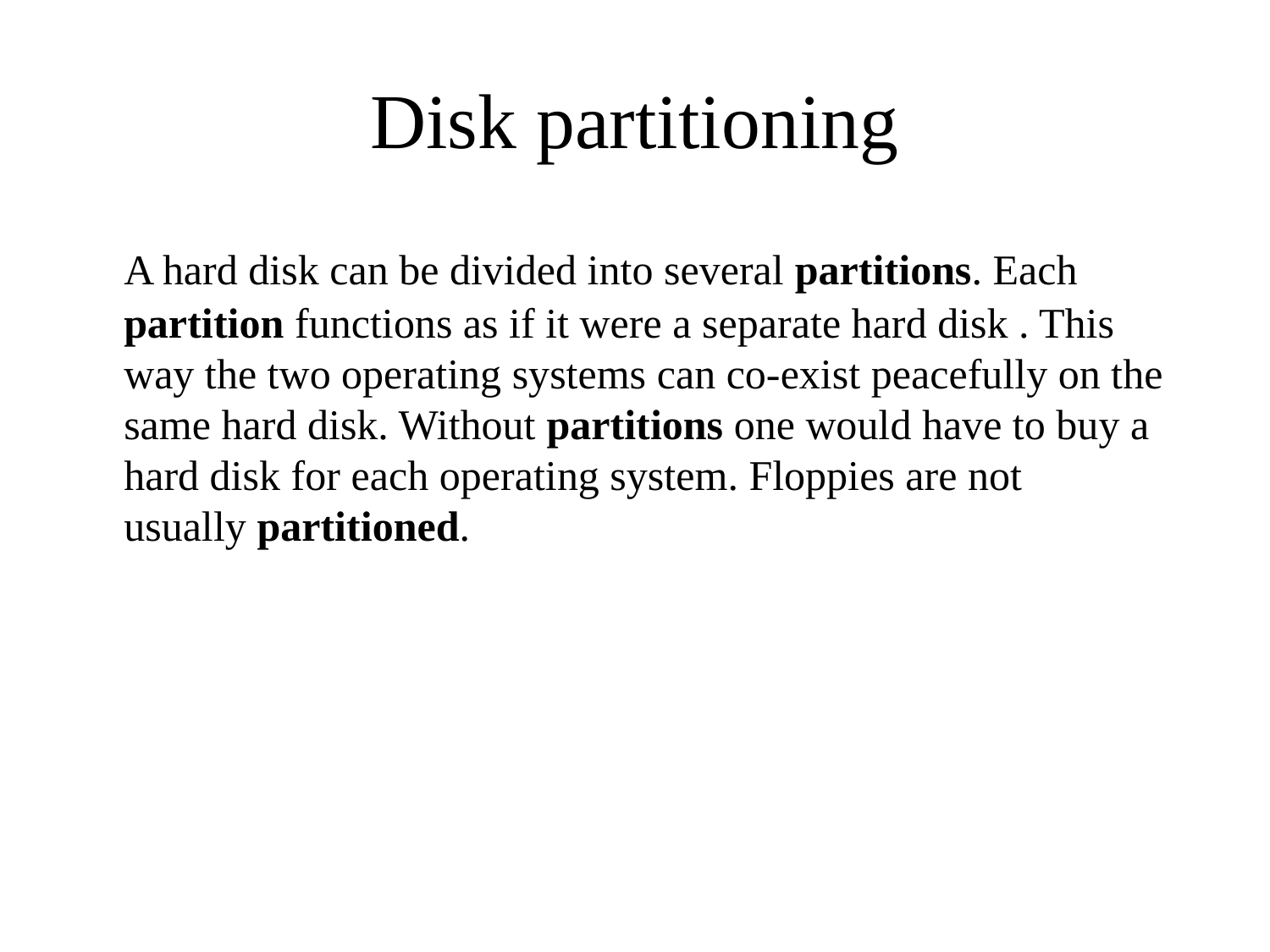

# Disk partitioning
	A hard disk can be divided into several partitions. Each partition functions as if it were a separate hard disk . This way the two operating systems can co-exist peacefully on the same hard disk. Without partitions one would have to buy a hard disk for each operating system. Floppies are not usually partitioned.